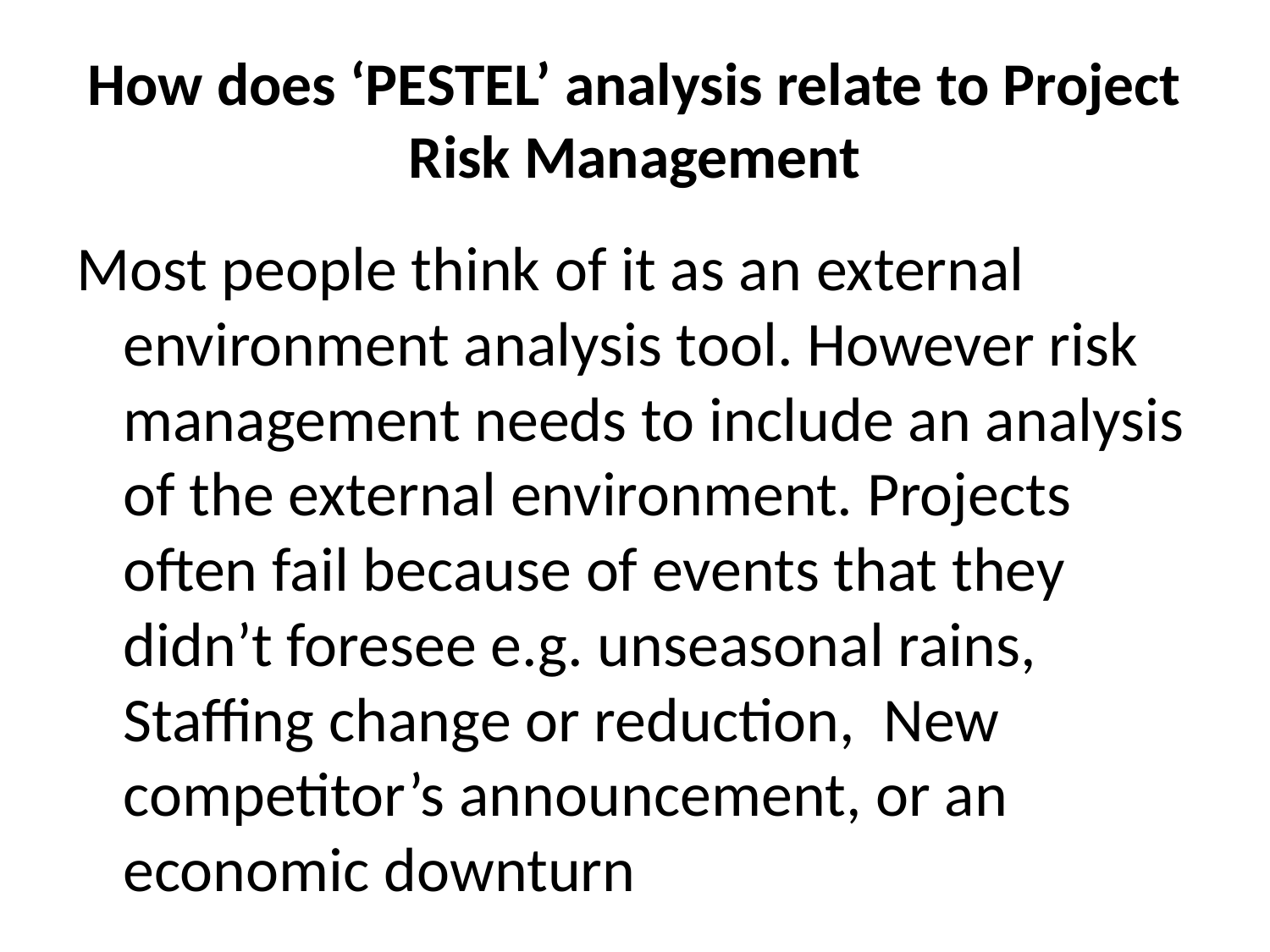

# How does ‘PESTEL’ analysis relate to Project Risk Management
Most people think of it as an external environment analysis tool. However risk management needs to include an analysis of the external environment. Projects often fail because of events that they didn’t foresee e.g. unseasonal rains, Staffing change or reduction,  New competitor’s announcement, or an economic downturn